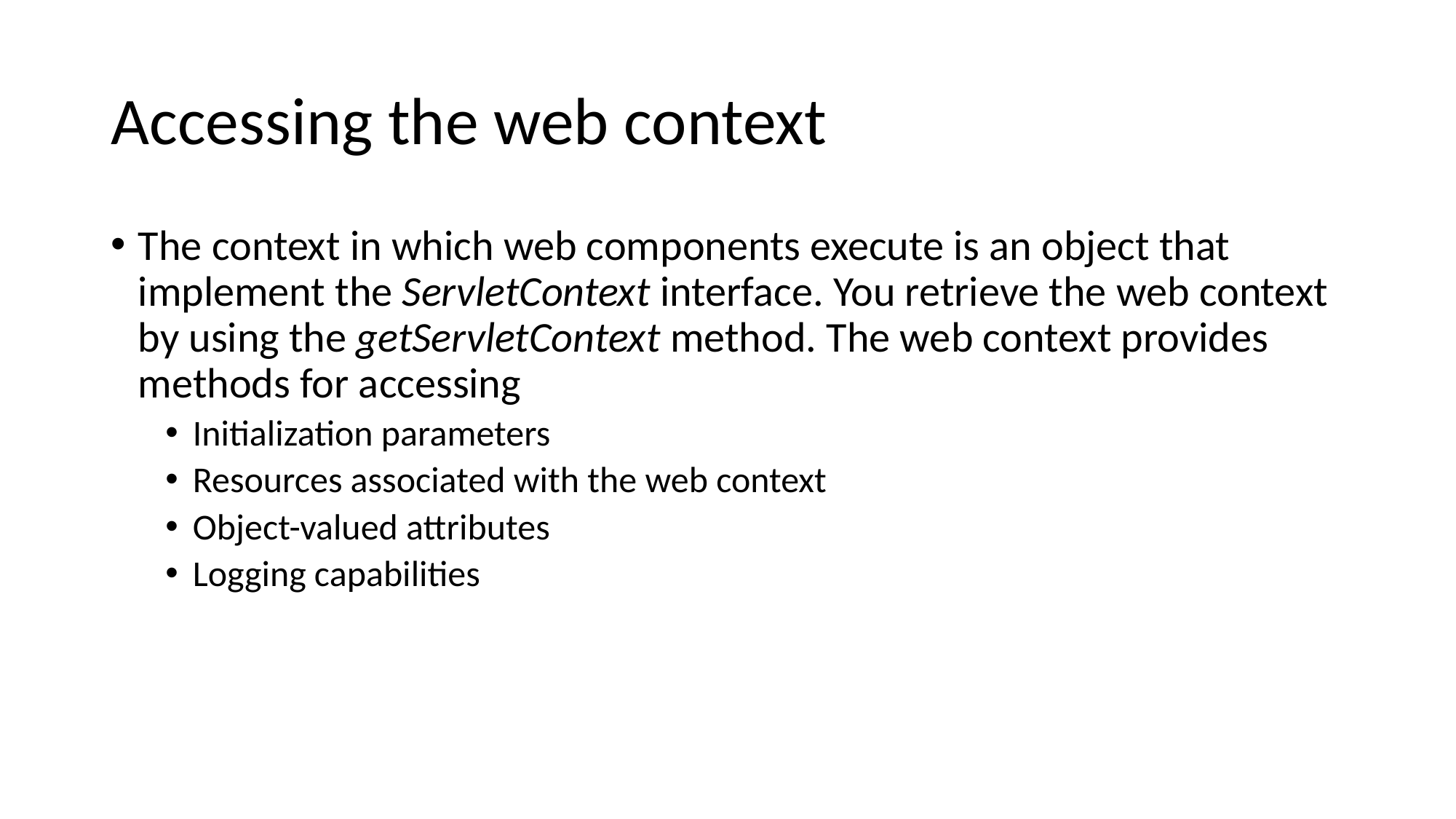

# Accessing the web context
The context in which web components execute is an object that implement the ServletContext interface. You retrieve the web context by using the getServletContext method. The web context provides methods for accessing
Initialization parameters
Resources associated with the web context
Object-valued attributes
Logging capabilities